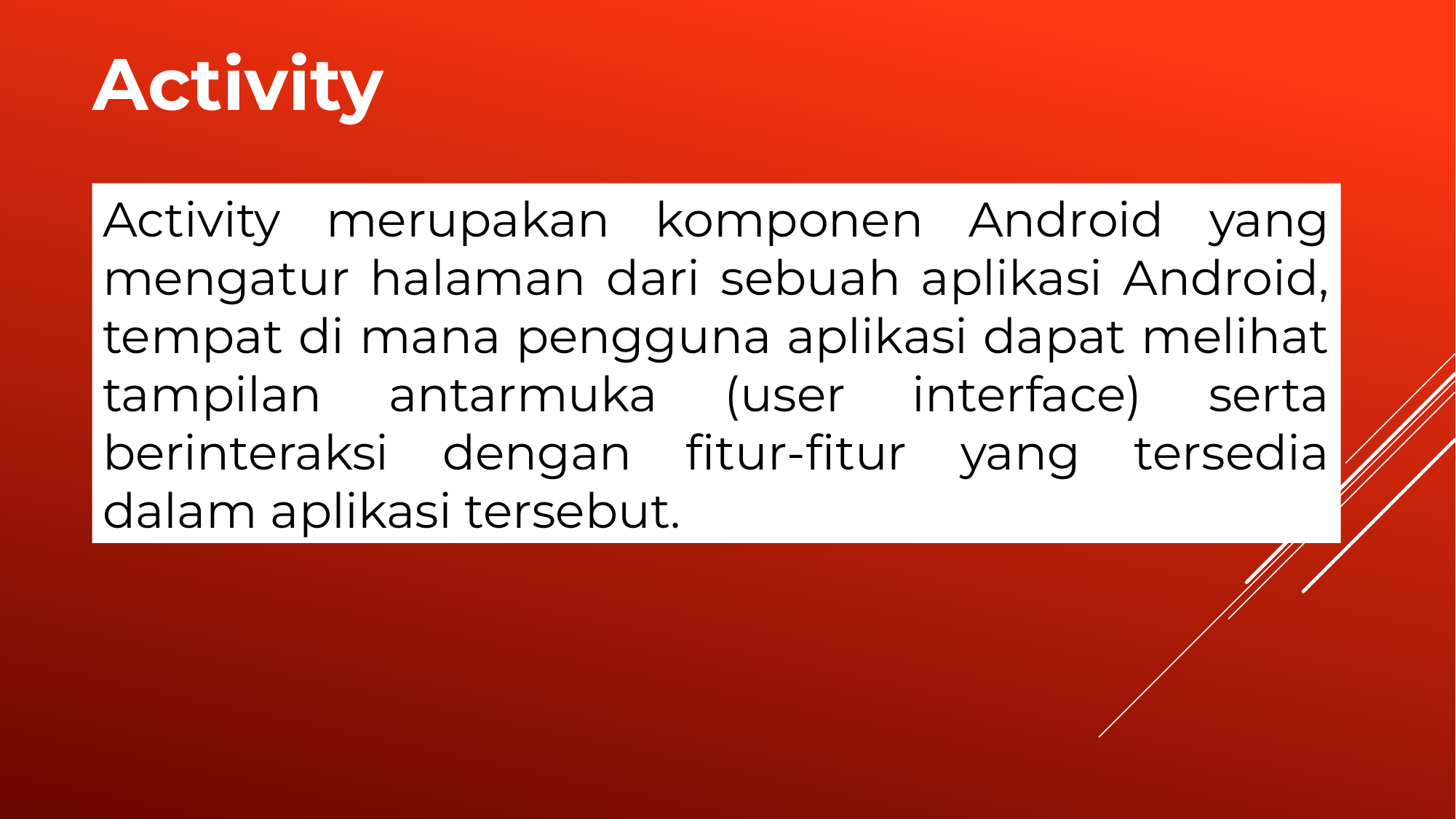

Activity
Activity merupakan komponen Android yang mengatur halaman dari sebuah aplikasi Android, tempat di mana pengguna aplikasi dapat melihat tampilan antarmuka (user interface) serta berinteraksi dengan fitur-fitur yang tersedia dalam aplikasi tersebut.